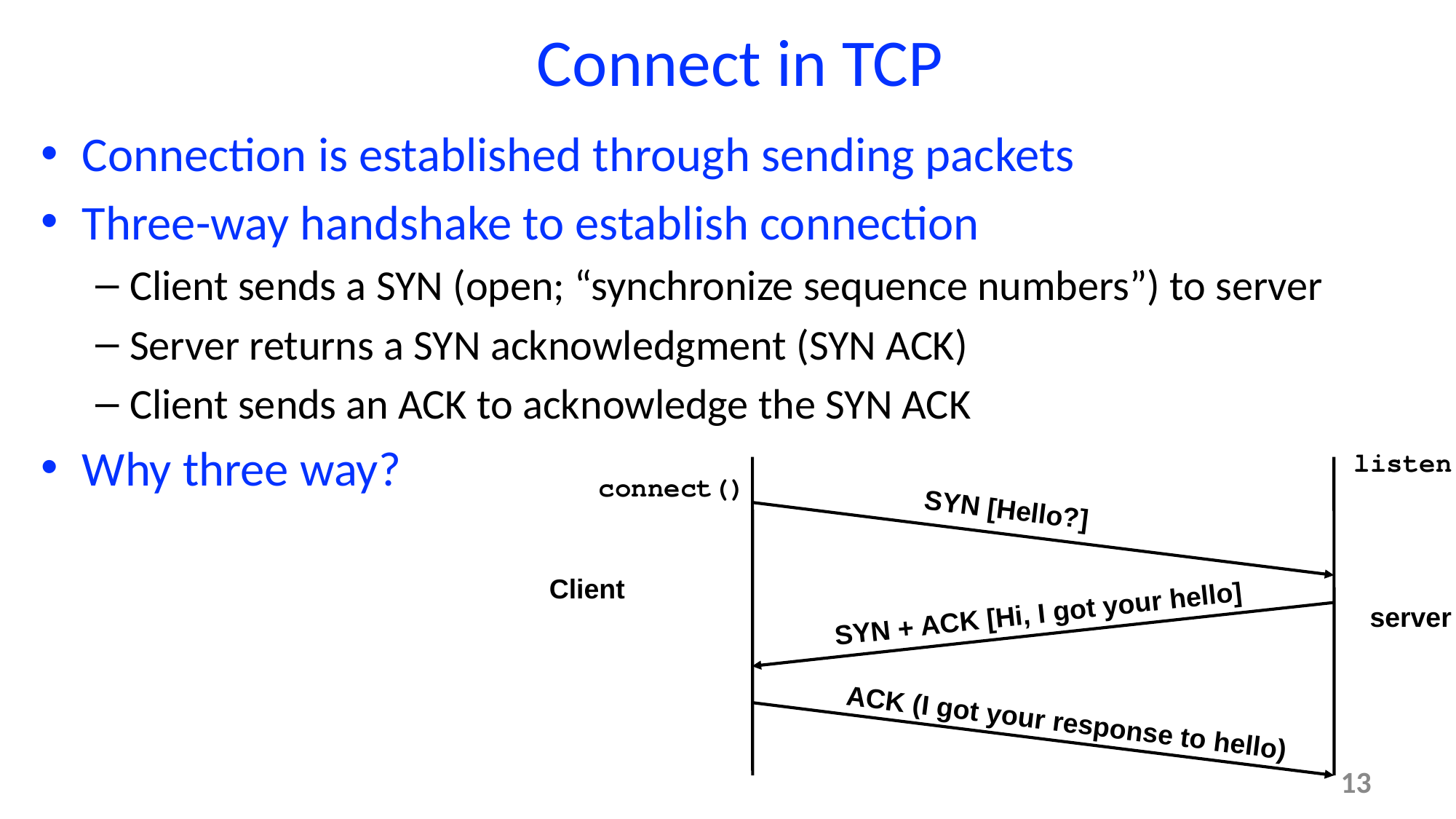

# Connect in TCP
Connection is established through sending packets
Three-way handshake to establish connection
Client sends a SYN (open; “synchronize sequence numbers”) to server
Server returns a SYN acknowledgment (SYN ACK)
Client sends an ACK to acknowledge the SYN ACK
Why three way?

listen()

connect()
SYN [Hello?]

Client

SYN + ACK [Hi, I got your hello]

server
ACK (I got your response to hello)

13